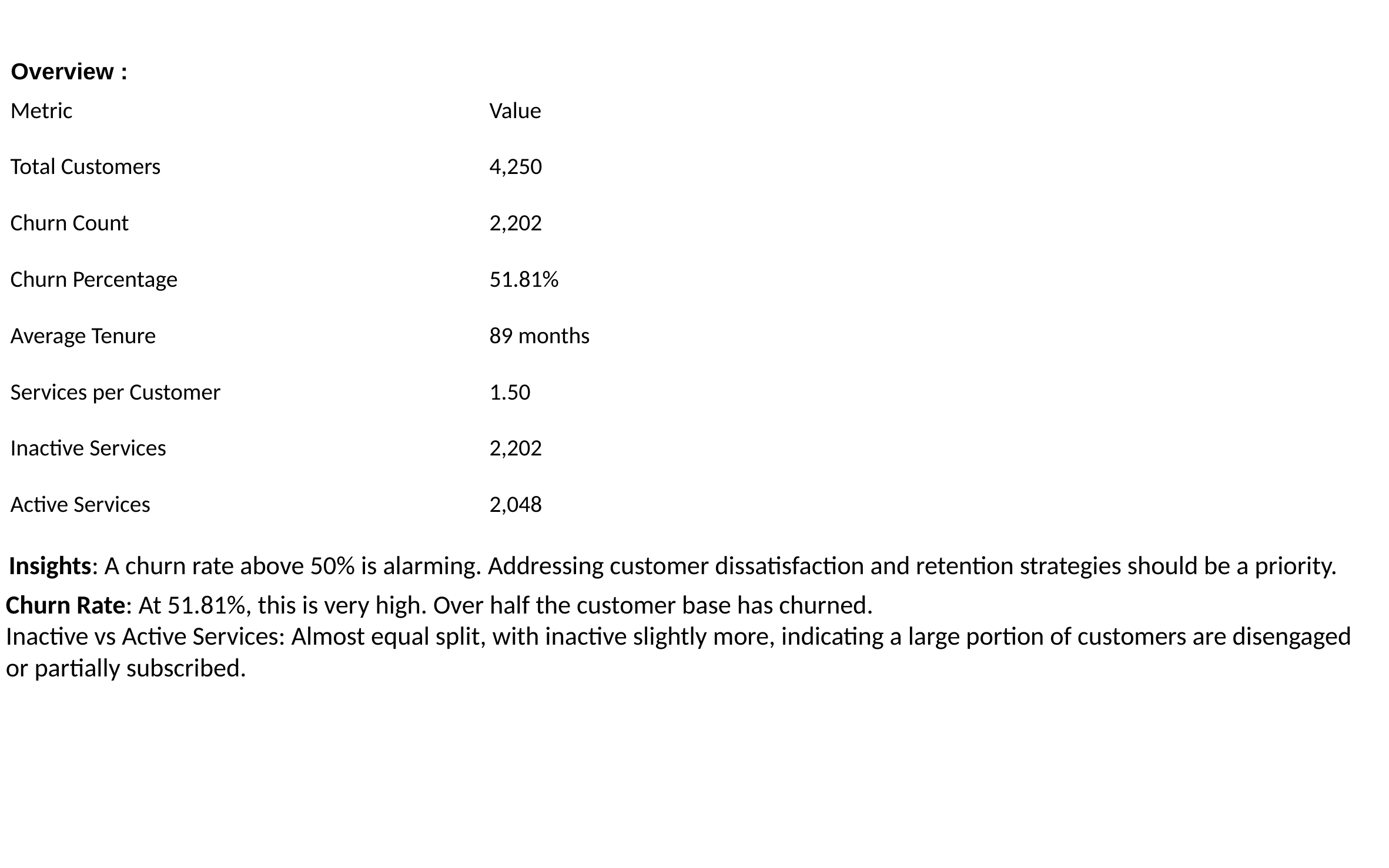

Overview :

| Metric | Value |
| --- | --- |
| Total Customers | 4,250 |
| Churn Count | 2,202 |
| Churn Percentage | 51.81% |
| Average Tenure | 89 months |
| Services per Customer | 1.50 |
| Inactive Services | 2,202 |
| Active Services | 2,048 |
Insights: A churn rate above 50% is alarming. Addressing customer dissatisfaction and retention strategies should be a priority.
Churn Rate: At 51.81%, this is very high. Over half the customer base has churned.
Inactive vs Active Services: Almost equal split, with inactive slightly more, indicating a large portion of customers are disengaged or partially subscribed.